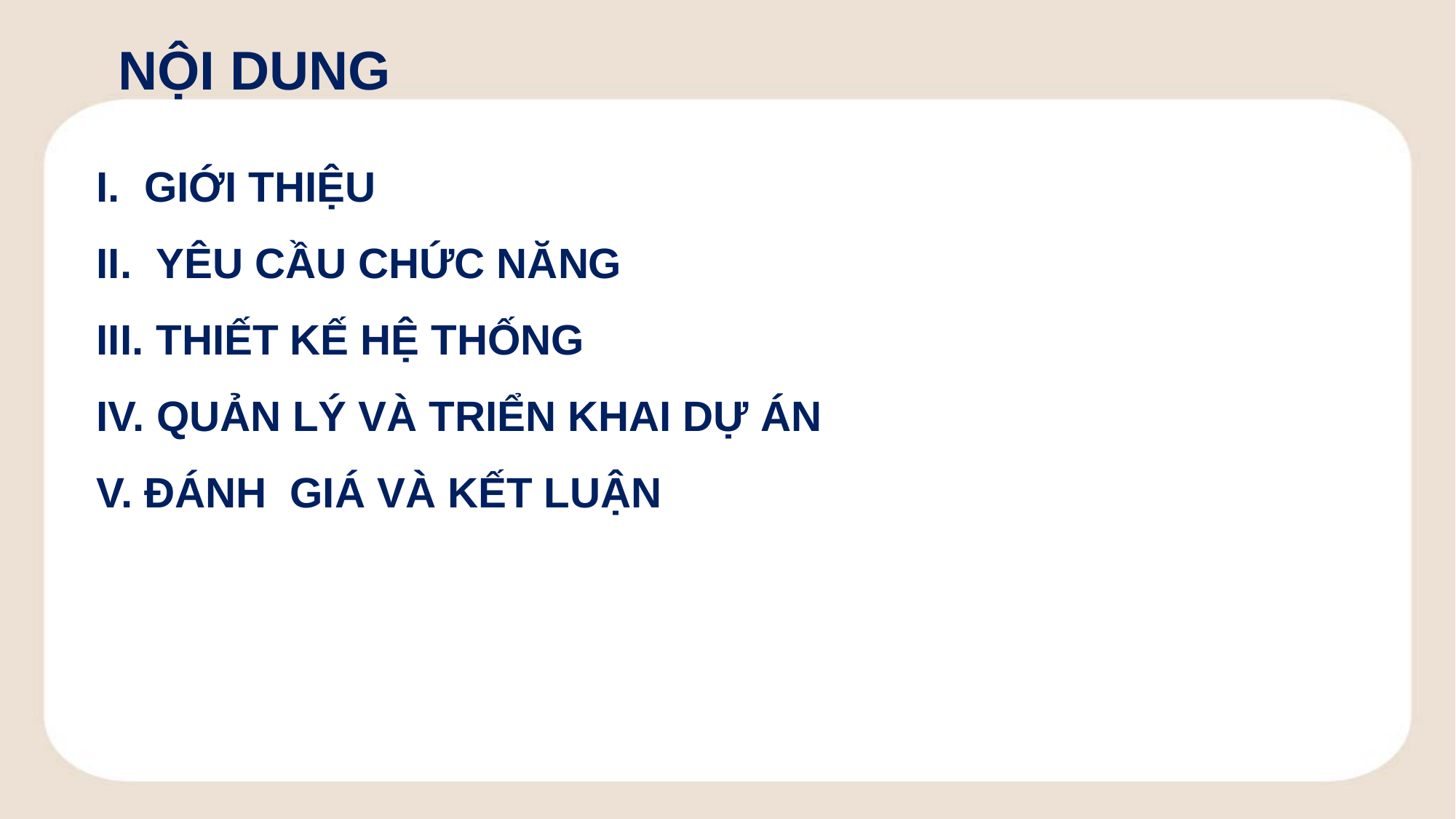

NỘI DUNG
GIỚI THIỆU
 YÊU CẦU CHỨC NĂNG
 THIẾT KẾ HỆ THỐNG
 QUẢN LÝ VÀ TRIỂN KHAI DỰ ÁN
ĐÁNH  GIÁ VÀ KẾT LUẬN